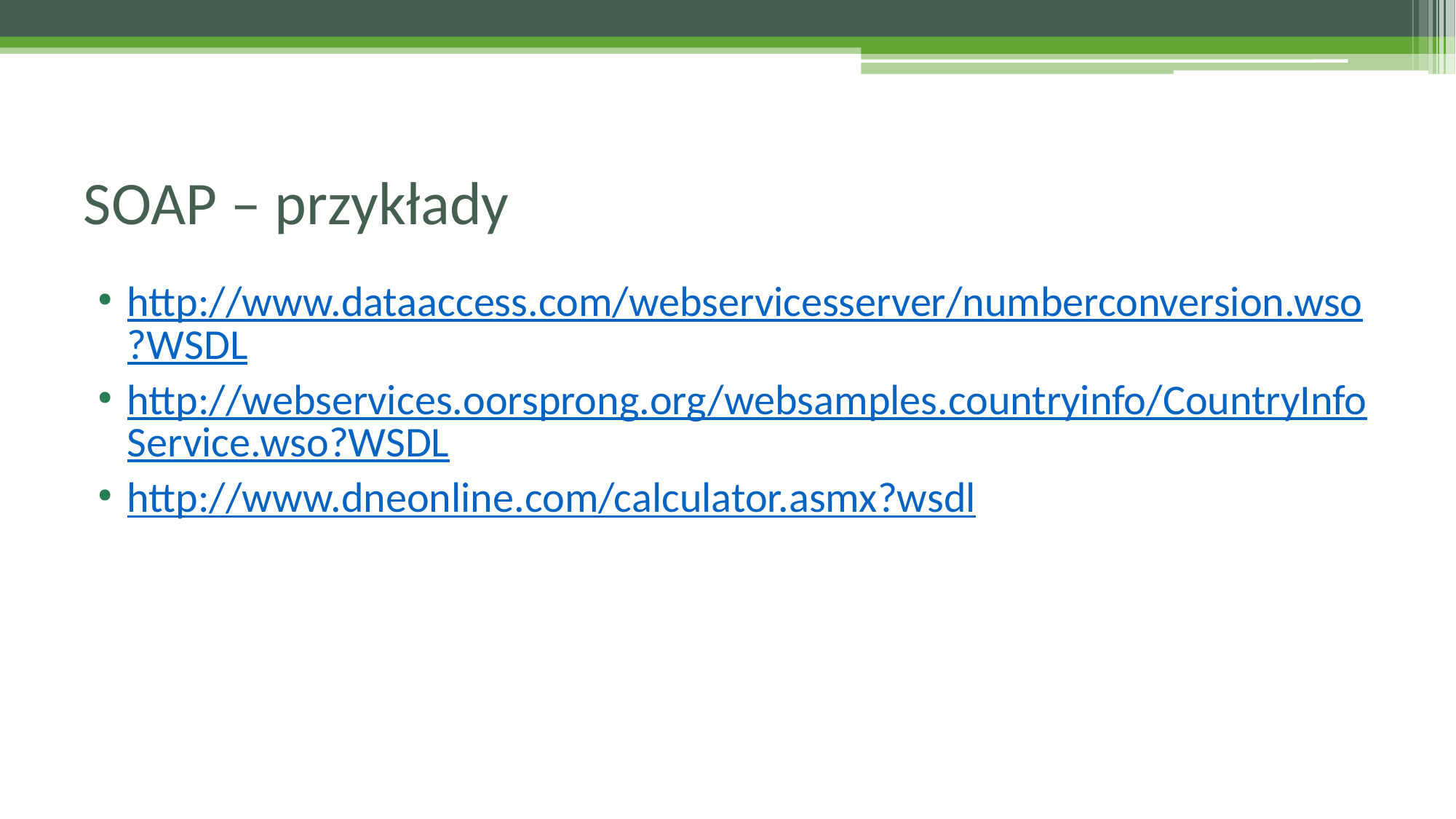

# SOAP – przykłady
http://www.dataaccess.com/webservicesserver/numberconversion.wso?WSDL
http://webservices.oorsprong.org/websamples.countryinfo/CountryInfoService.wso?WSDL
http://www.dneonline.com/calculator.asmx?wsdl